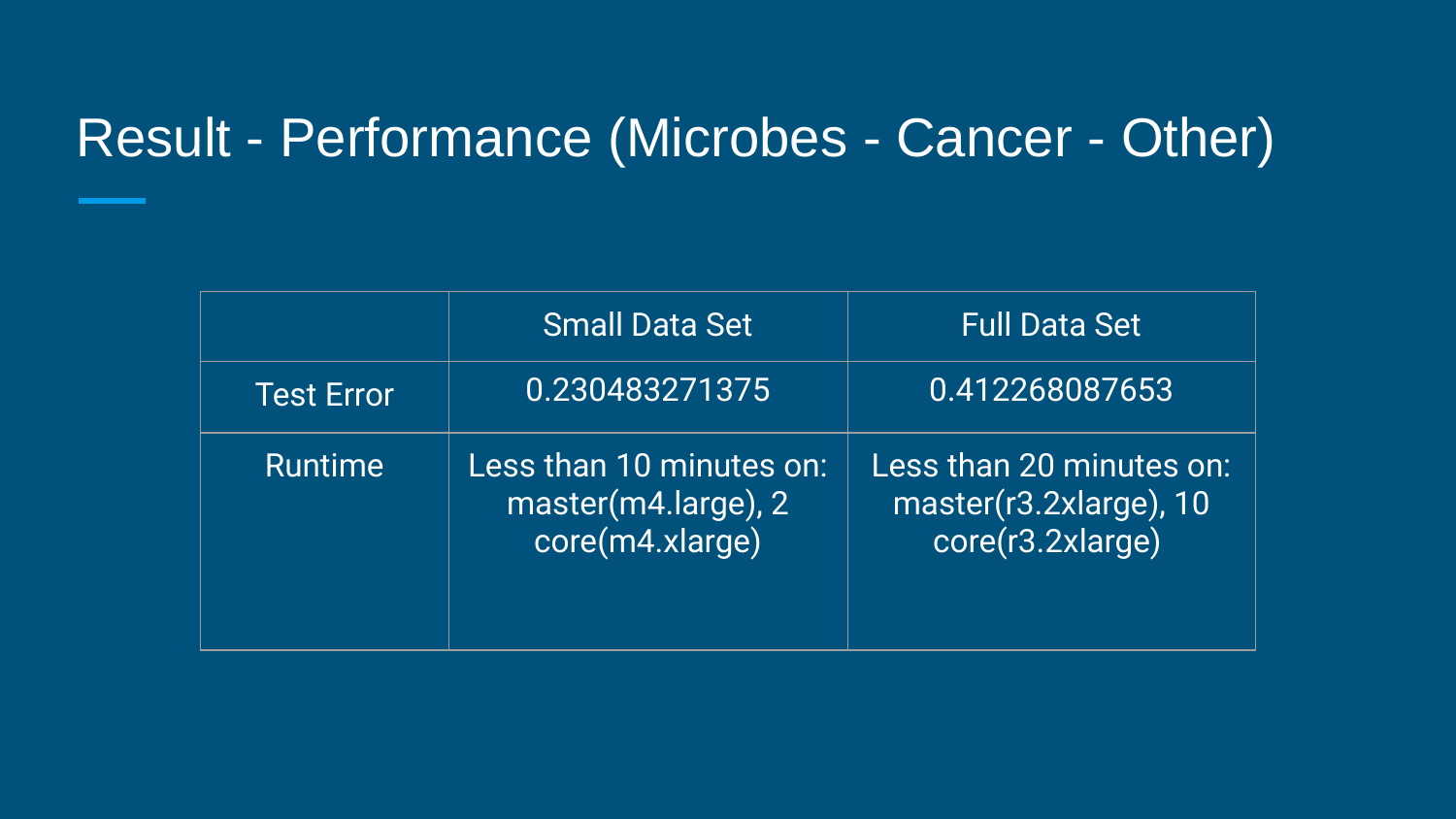

# Result - Performance (Microbes - Cancer - Other)

|  | Small Data Set | Full Data Set |
| --- | --- | --- |
| Test Error | 0.230483271375 | 0.412268087653 |
| Runtime | Less than 10 minutes on: master(m4.large), 2 core(m4.xlarge) | Less than 20 minutes on: master(r3.2xlarge), 10 core(r3.2xlarge) |